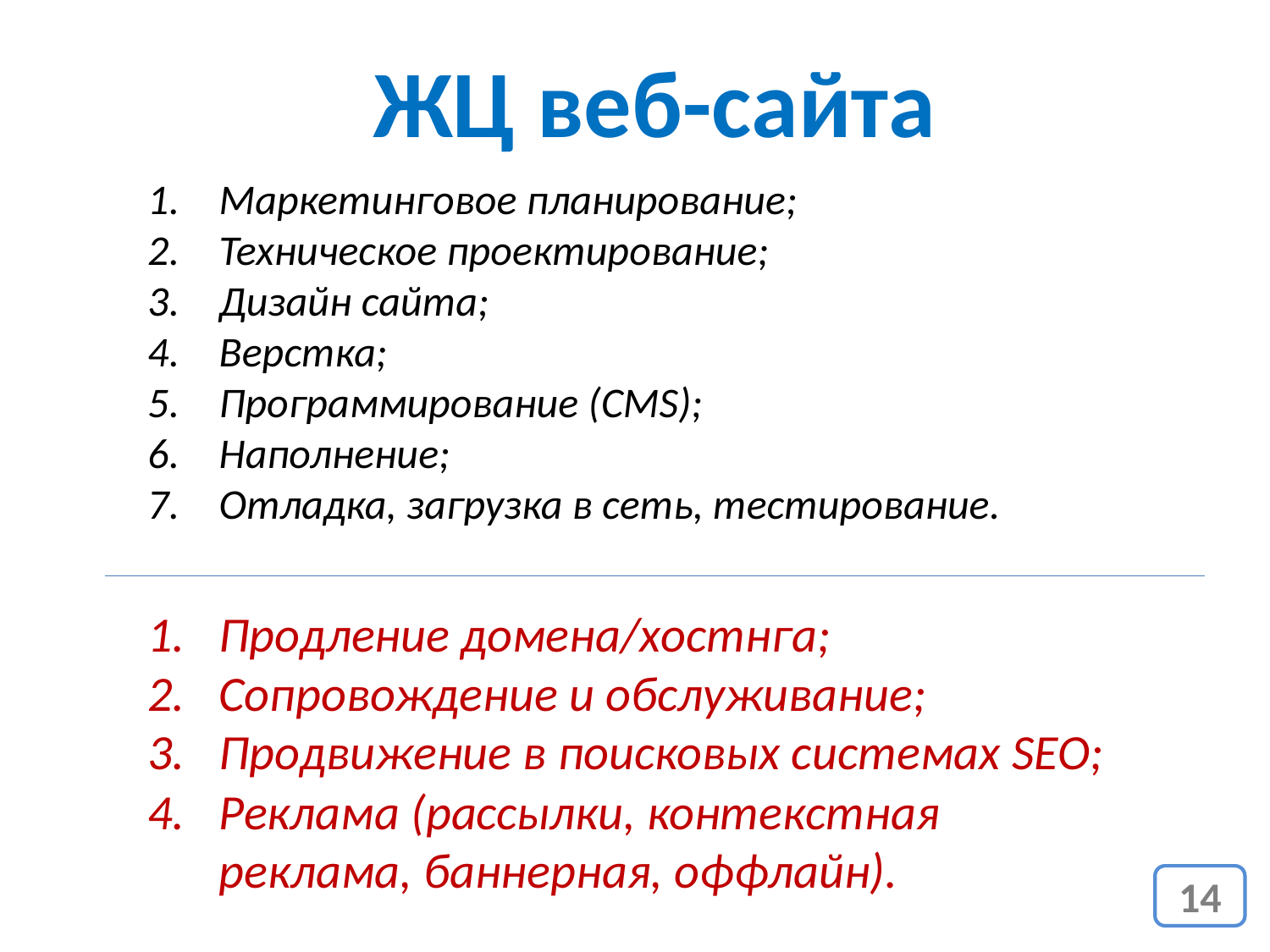

ЖЦ веб-сайта
Маркетинговое планирование;
Техническое проектирование;
Дизайн сайта;
Верстка;
Программирование (CMS);
Наполнение;
Отладка, загрузка в сеть, тестирование.

Продление домена/хостнга;
Сопровождение и обслуживание;
Продвижение в поисковых системах SEO;
Реклама (рассылки, контекстная реклама, баннерная, оффлайн).
14